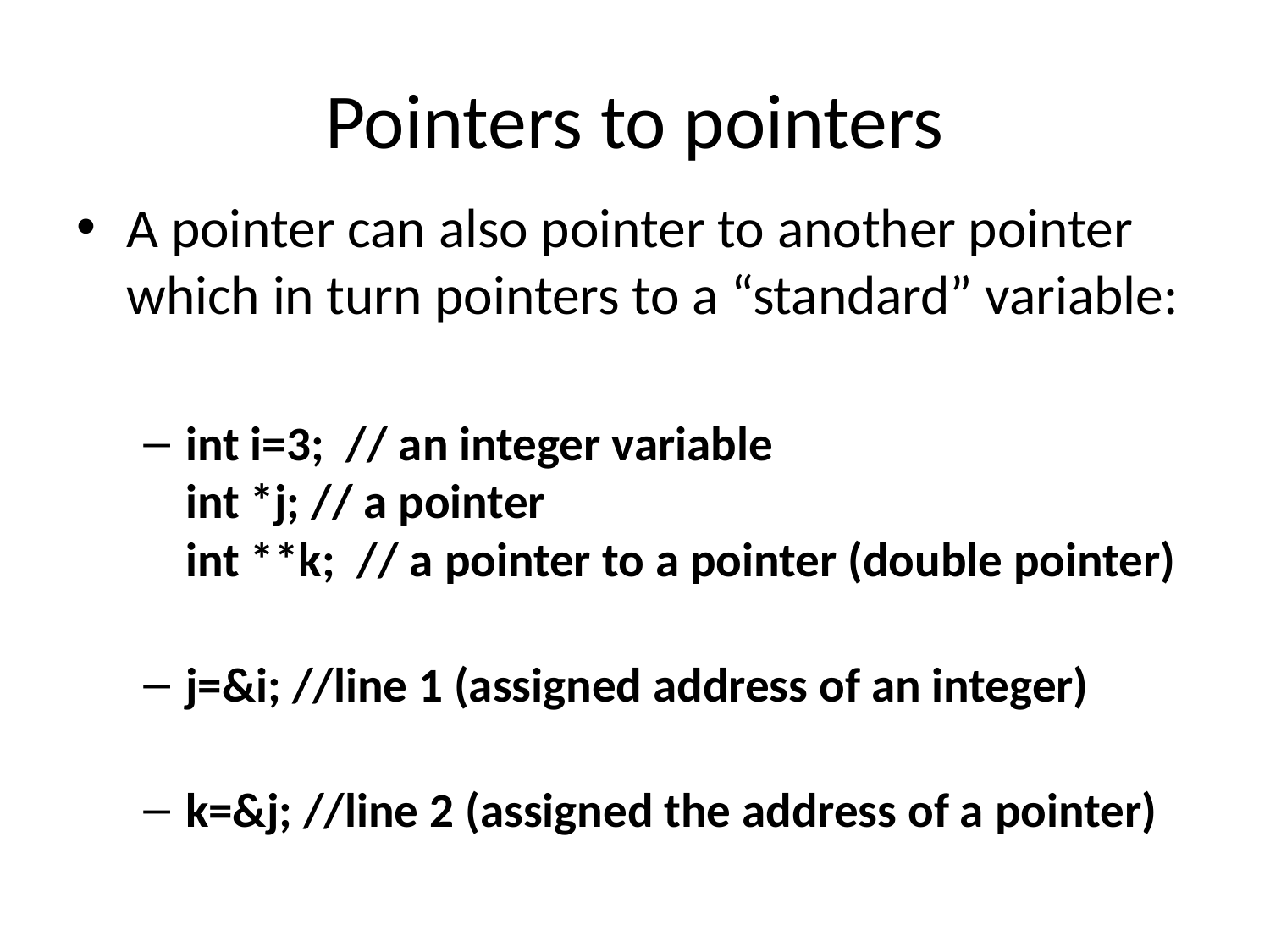

# Pointers to pointers
A pointer can also pointer to another pointer which in turn pointers to a “standard” variable:

int i=3;  // an integer variable
int *j; // a pointer
int **k;  // a pointer to a pointer (double pointer)
j=&i; //line 1 (assigned address of an integer)
k=&j; //line 2 (assigned the address of a pointer)